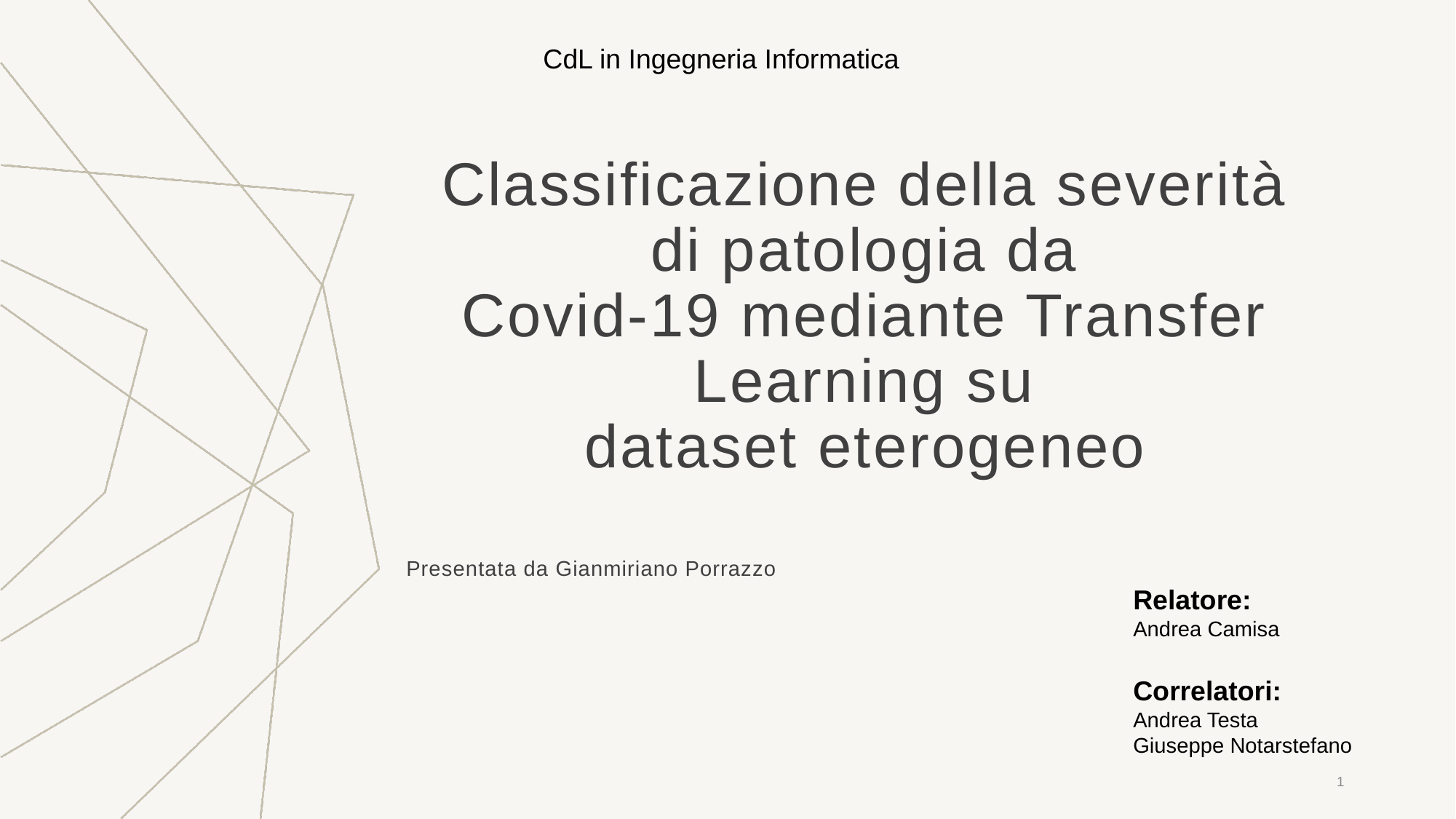

CdL in Ingegneria Informatica
# Classificazione della severità di patologia da Covid-19 mediante Transfer Learning su dataset eterogeneo
Presentata da Gianmiriano Porrazzo
Relatore:
Andrea Camisa

Correlatori:
Andrea Testa
Giuseppe Notarstefano
1